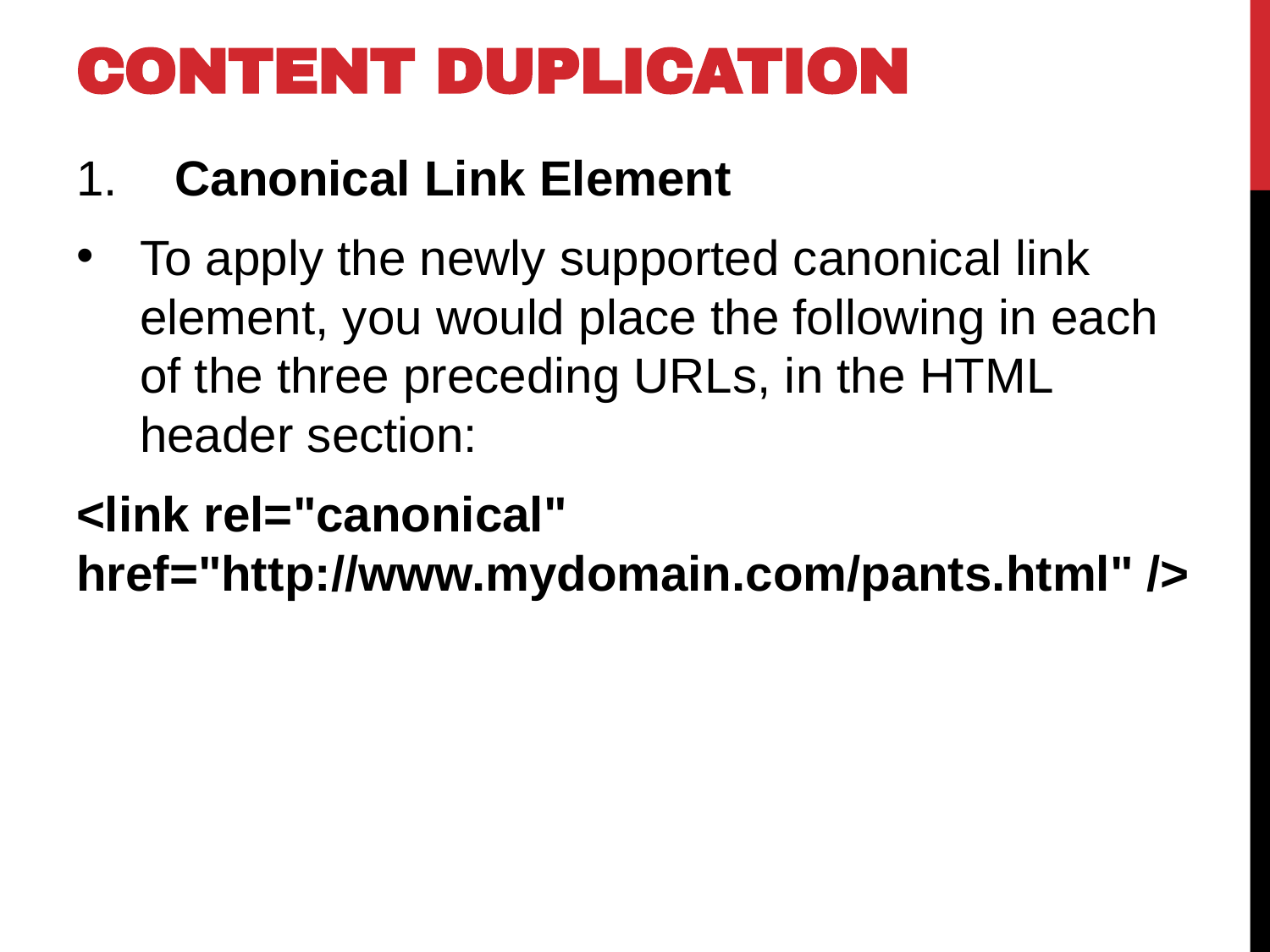

# Content Duplication
  Canonical Link Element
To apply the newly supported canonical link element, you would place the following in each of the three preceding URLs, in the HTML header section:
<link rel="canonical" href="http://www.mydomain.com/pants.html" />